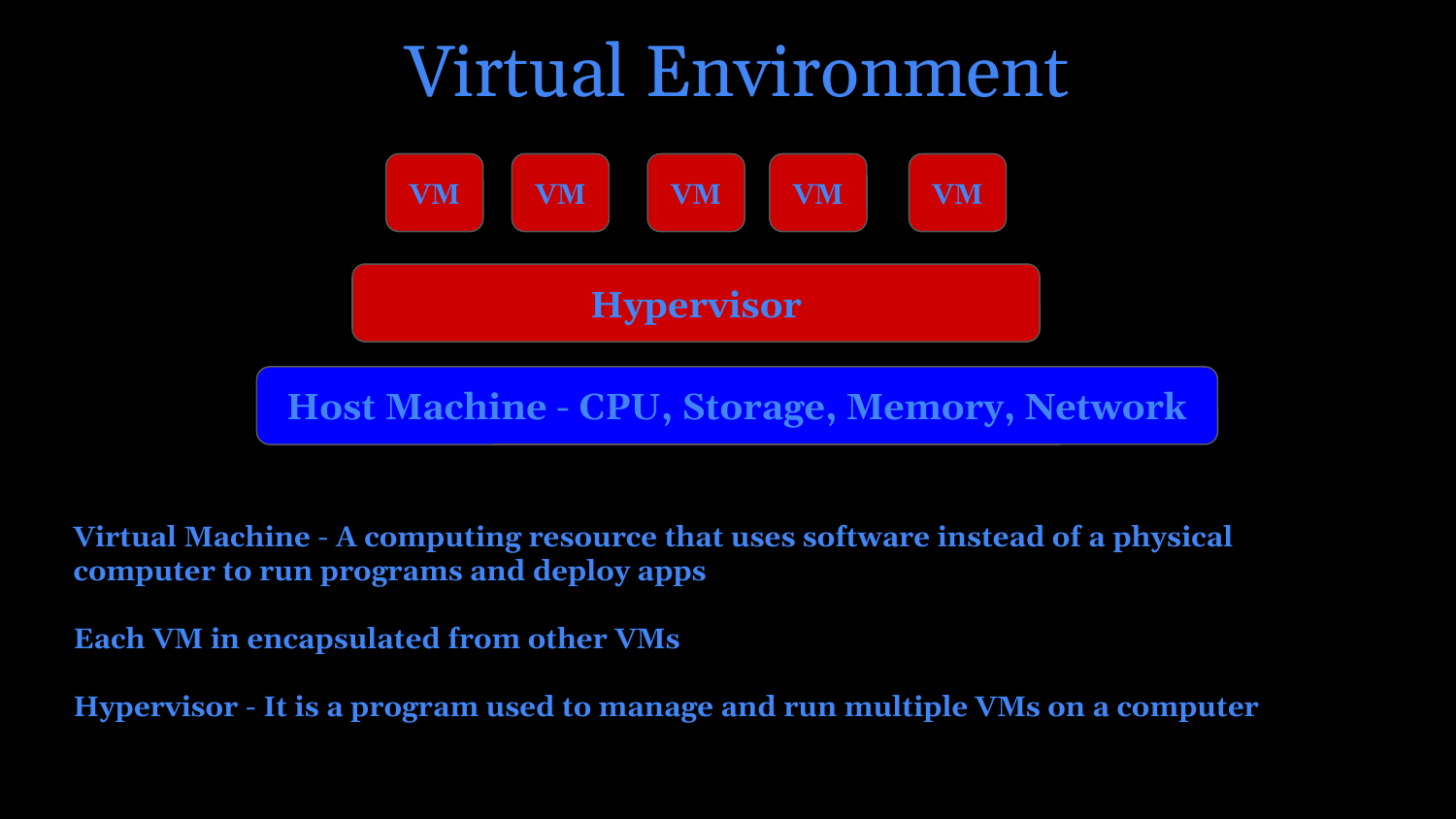

# Virtual Environment
VM
VM
VM
VM
VM
Hypervisor
Host Machine - CPU, Storage, Memory, Network
Virtual Machine - A computing resource that uses software instead of a physical computer to run programs and deploy apps

Each VM in encapsulated from other VMs

Hypervisor - It is a program used to manage and run multiple VMs on a computer